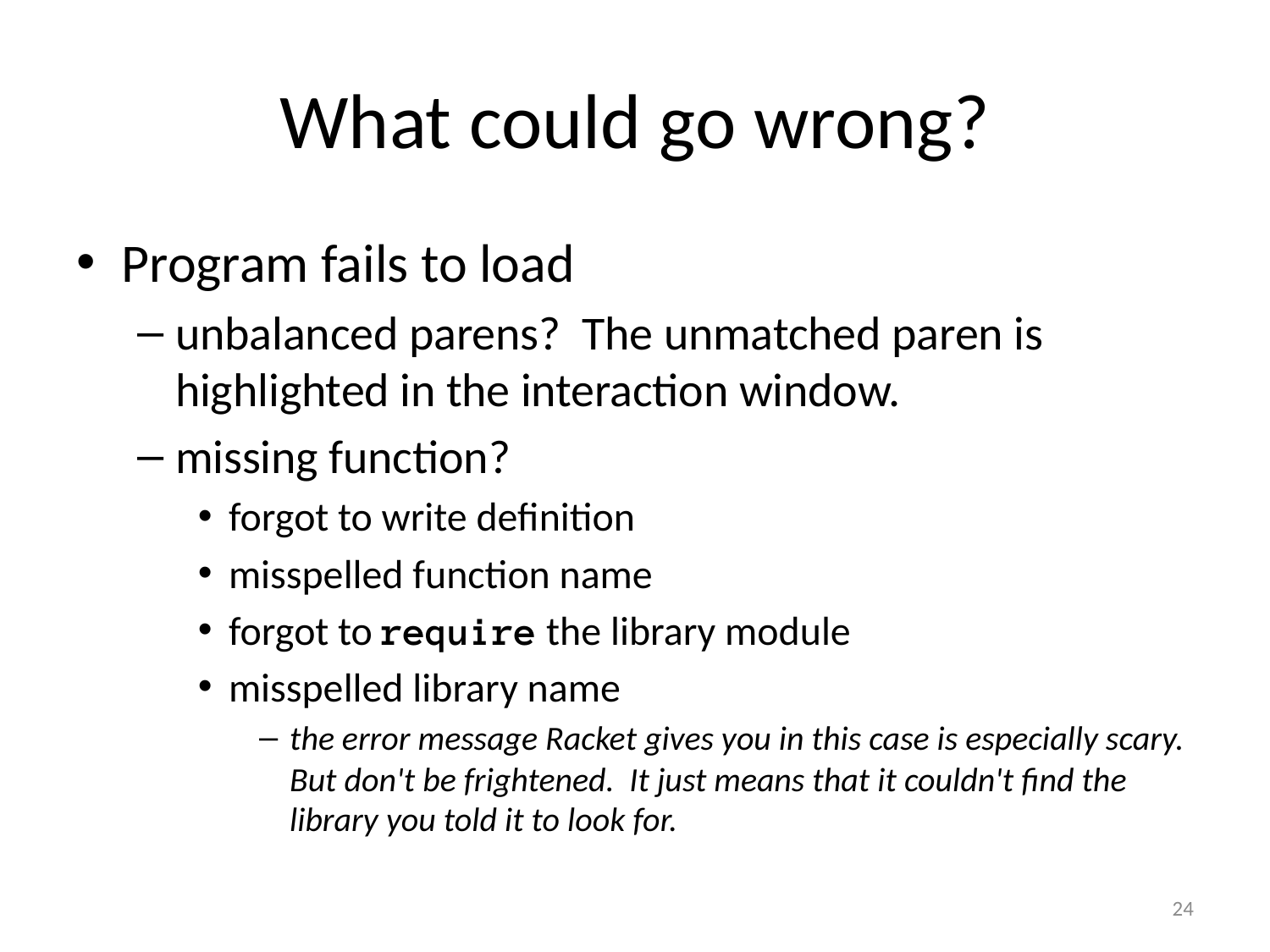

# What could go wrong?
Program fails to load
unbalanced parens?  The unmatched paren is highlighted in the interaction window.
missing function?
forgot to write definition
misspelled function name
forgot to require the library module
misspelled library name
the error message Racket gives you in this case is especially scary. But don't be frightened.  It just means that it couldn't find the library you told it to look for.
24